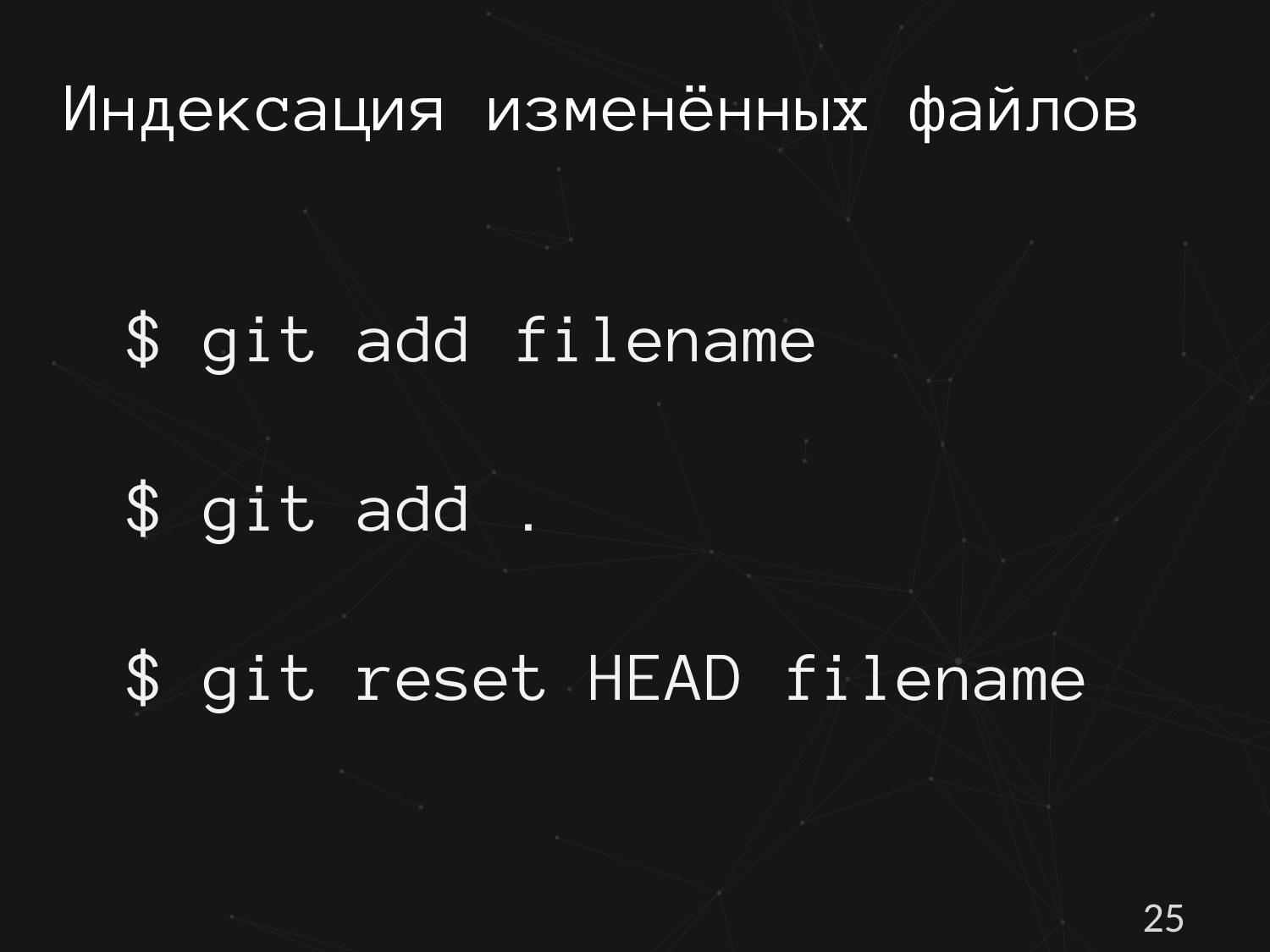

# Индексация изменённых файлов
$ git add filename

$ git add .

$ git reset HEAD filename